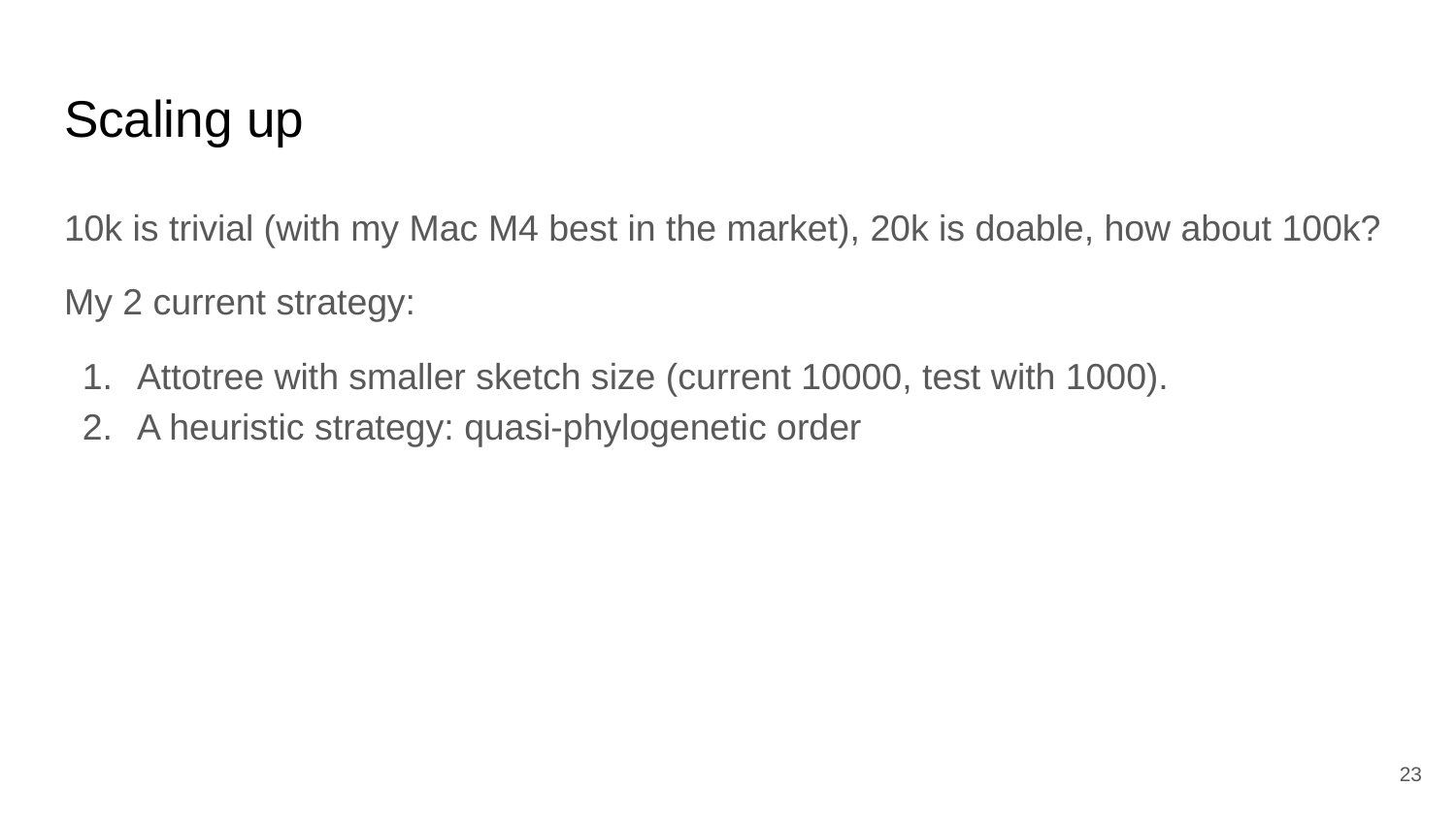

# Scaling up
10k is trivial (with my Mac M4 best in the market), 20k is doable, how about 100k?
My 2 current strategy:
Attotree with smaller sketch size (current 10000, test with 1000).
A heuristic strategy: quasi-phylogenetic order
23